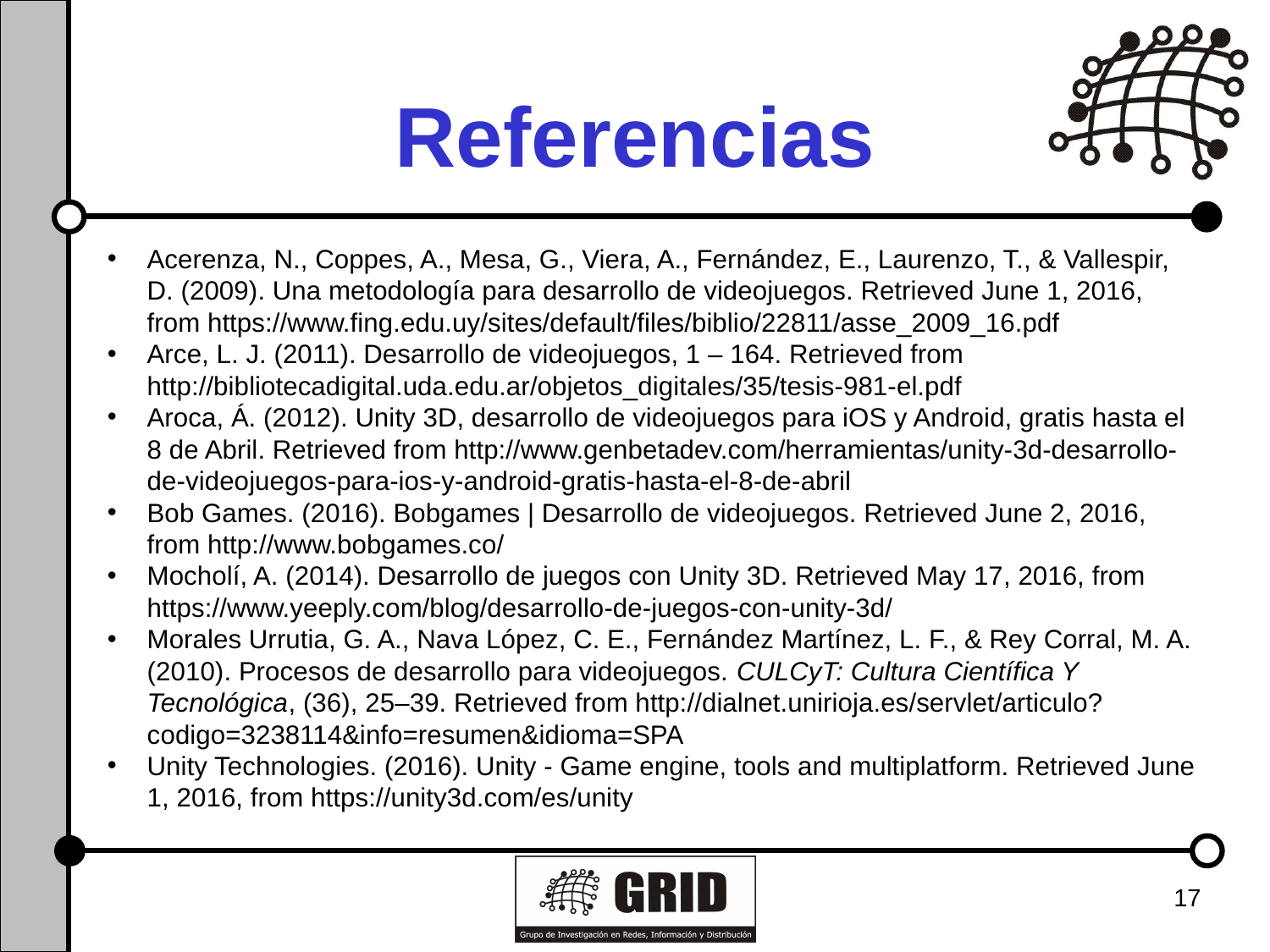

Referencias
Acerenza, N., Coppes, A., Mesa, G., Viera, A., Fernández, E., Laurenzo, T., & Vallespir, D. (2009). Una metodología para desarrollo de videojuegos. Retrieved June 1, 2016, from https://www.fing.edu.uy/sites/default/files/biblio/22811/asse_2009_16.pdf
Arce, L. J. (2011). Desarrollo de videojuegos, 1 – 164. Retrieved from http://bibliotecadigital.uda.edu.ar/objetos_digitales/35/tesis-981-el.pdf
Aroca, Á. (2012). Unity 3D, desarrollo de videojuegos para iOS y Android, gratis hasta el 8 de Abril. Retrieved from http://www.genbetadev.com/herramientas/unity-3d-desarrollo-de-videojuegos-para-ios-y-android-gratis-hasta-el-8-de-abril
Bob Games. (2016). Bobgames | Desarrollo de videojuegos. Retrieved June 2, 2016, from http://www.bobgames.co/
Mocholí, A. (2014). Desarrollo de juegos con Unity 3D. Retrieved May 17, 2016, from https://www.yeeply.com/blog/desarrollo-de-juegos-con-unity-3d/
Morales Urrutia, G. A., Nava López, C. E., Fernández Martínez, L. F., & Rey Corral, M. A. (2010). Procesos de desarrollo para videojuegos. CULCyT: Cultura Científica Y Tecnológica, (36), 25–39. Retrieved from http://dialnet.unirioja.es/servlet/articulo?codigo=3238114&info=resumen&idioma=SPA
Unity Technologies. (2016). Unity - Game engine, tools and multiplatform. Retrieved June 1, 2016, from https://unity3d.com/es/unity
17